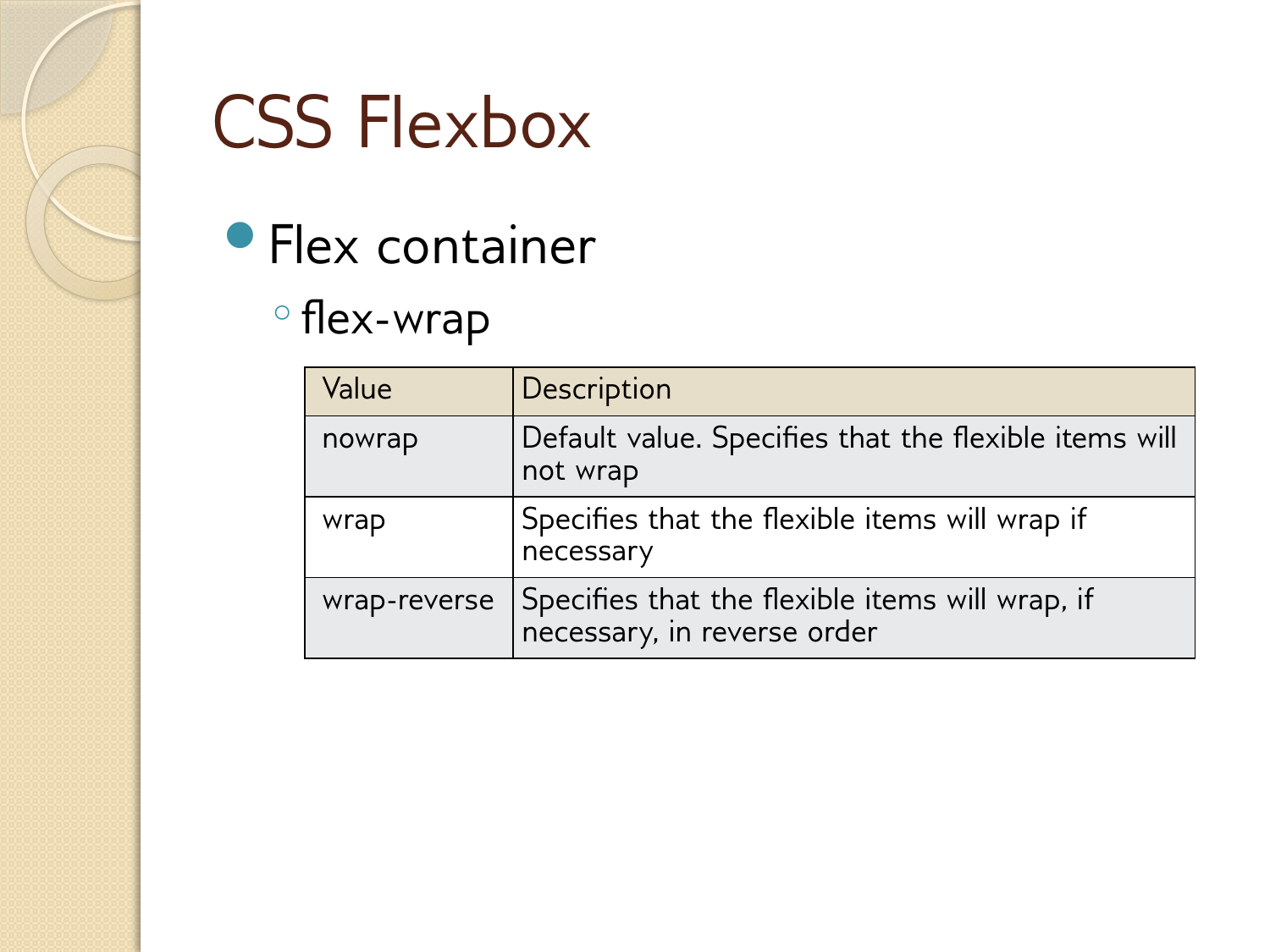

# CSS Flexbox
Flex container
flex-wrap
| Value | Description |
| --- | --- |
| nowrap | Default value. Specifies that the flexible items will not wrap |
| wrap | Specifies that the flexible items will wrap if necessary |
| wrap-reverse | Specifies that the flexible items will wrap, if necessary, in reverse order |